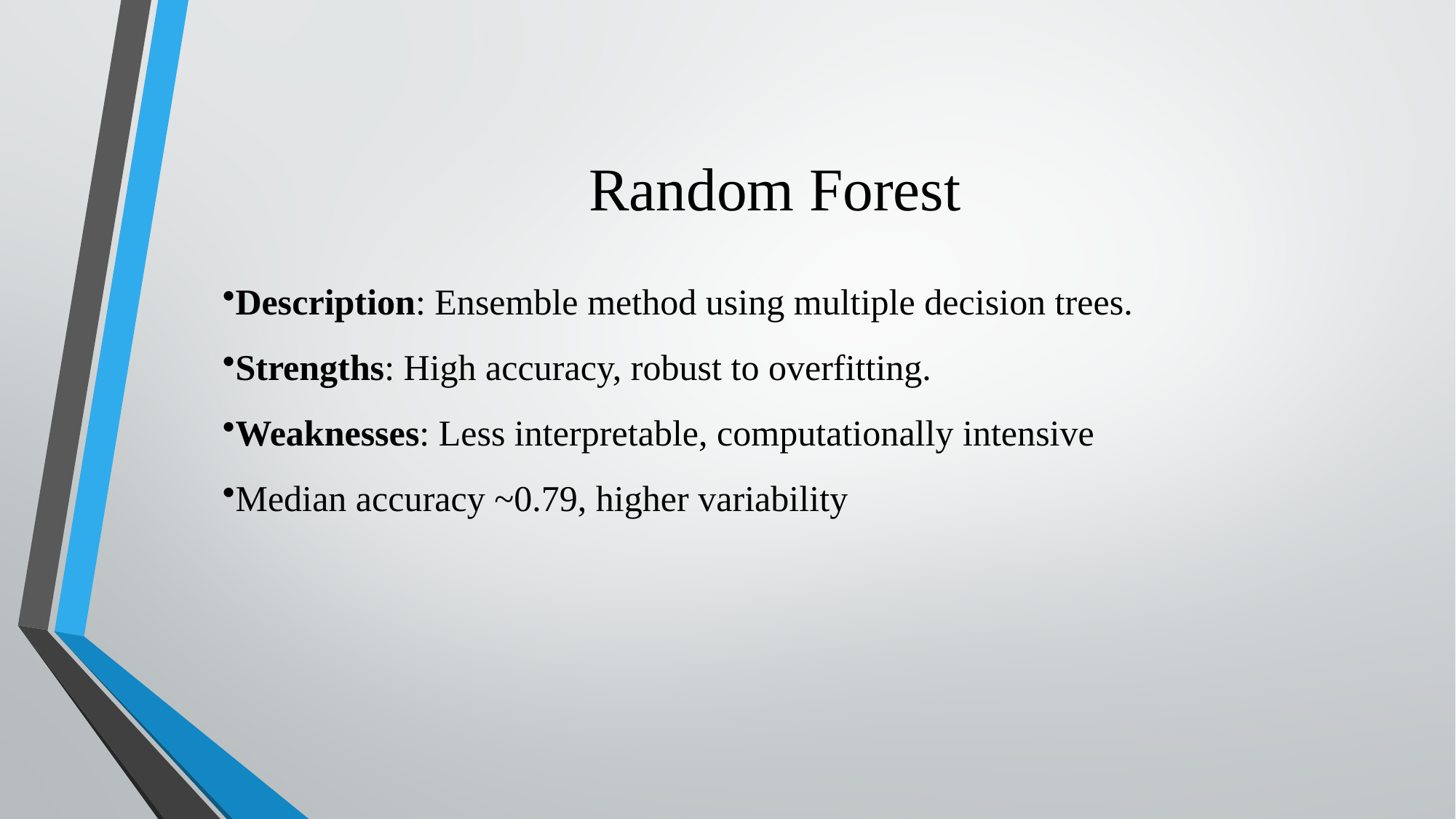

# Random Forest
Description: Ensemble method using multiple decision trees.
Strengths: High accuracy, robust to overfitting.
Weaknesses: Less interpretable, computationally intensive
Median accuracy ~0.79, higher variability